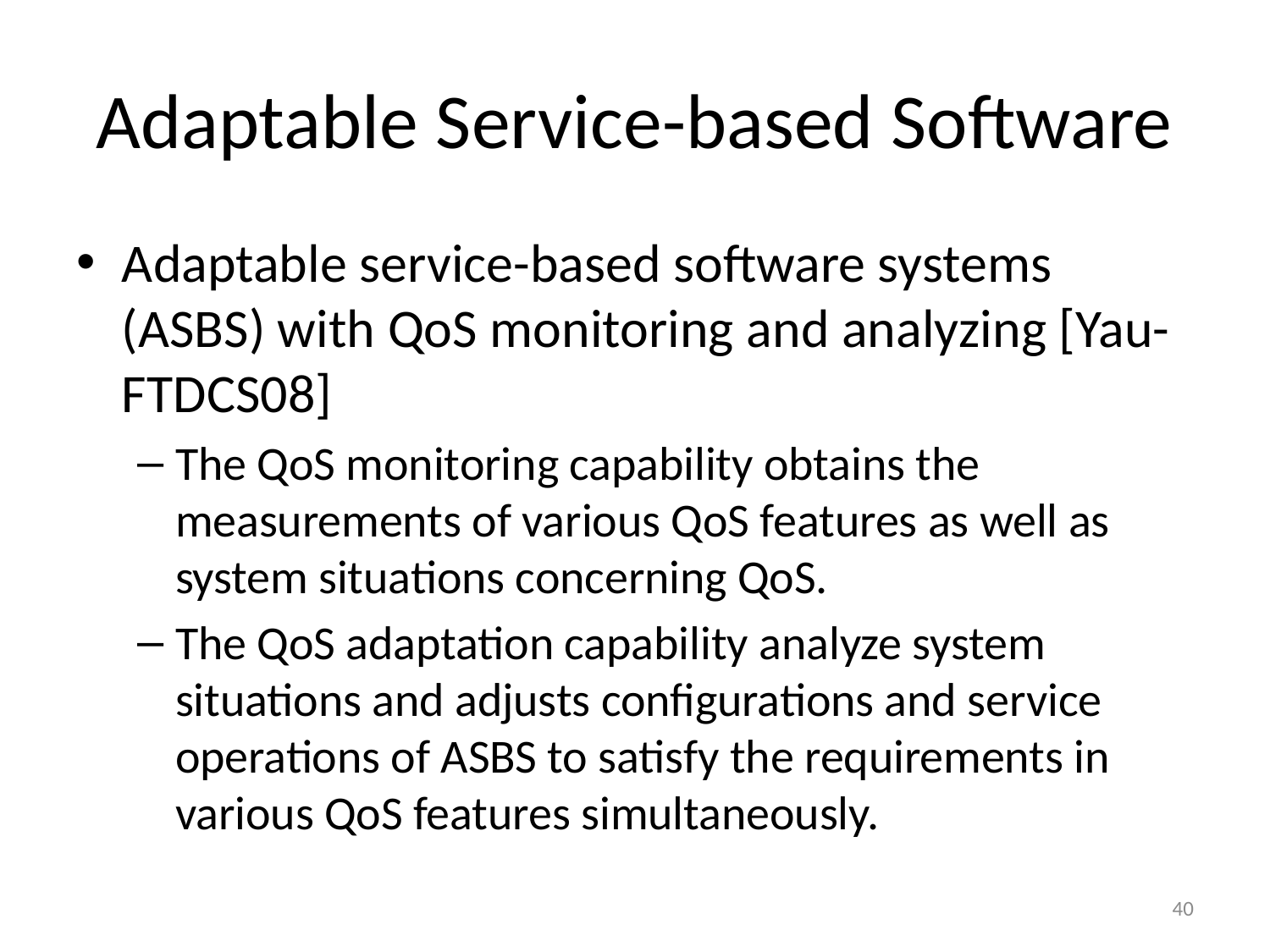

# Adaptable Service-based Software
Adaptable service-based software systems (ASBS) with QoS monitoring and analyzing [Yau-FTDCS08]
The QoS monitoring capability obtains the measurements of various QoS features as well as system situations concerning QoS.
The QoS adaptation capability analyze system situations and adjusts configurations and service operations of ASBS to satisfy the requirements in various QoS features simultaneously.

40